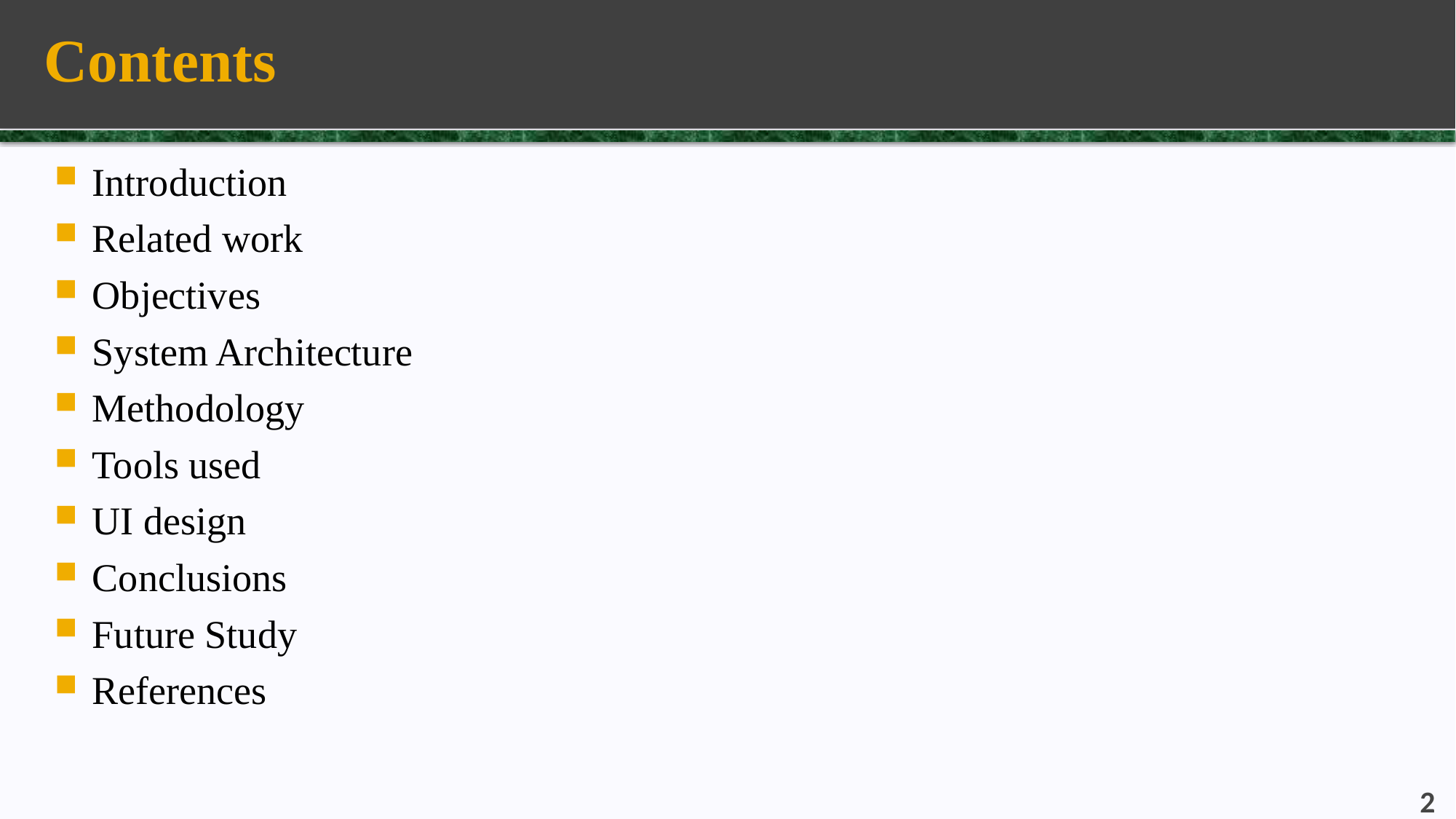

# Contents
Introduction
Related work
Objectives
System Architecture
Methodology
Tools used
UI design
Conclusions
Future Study
References
2